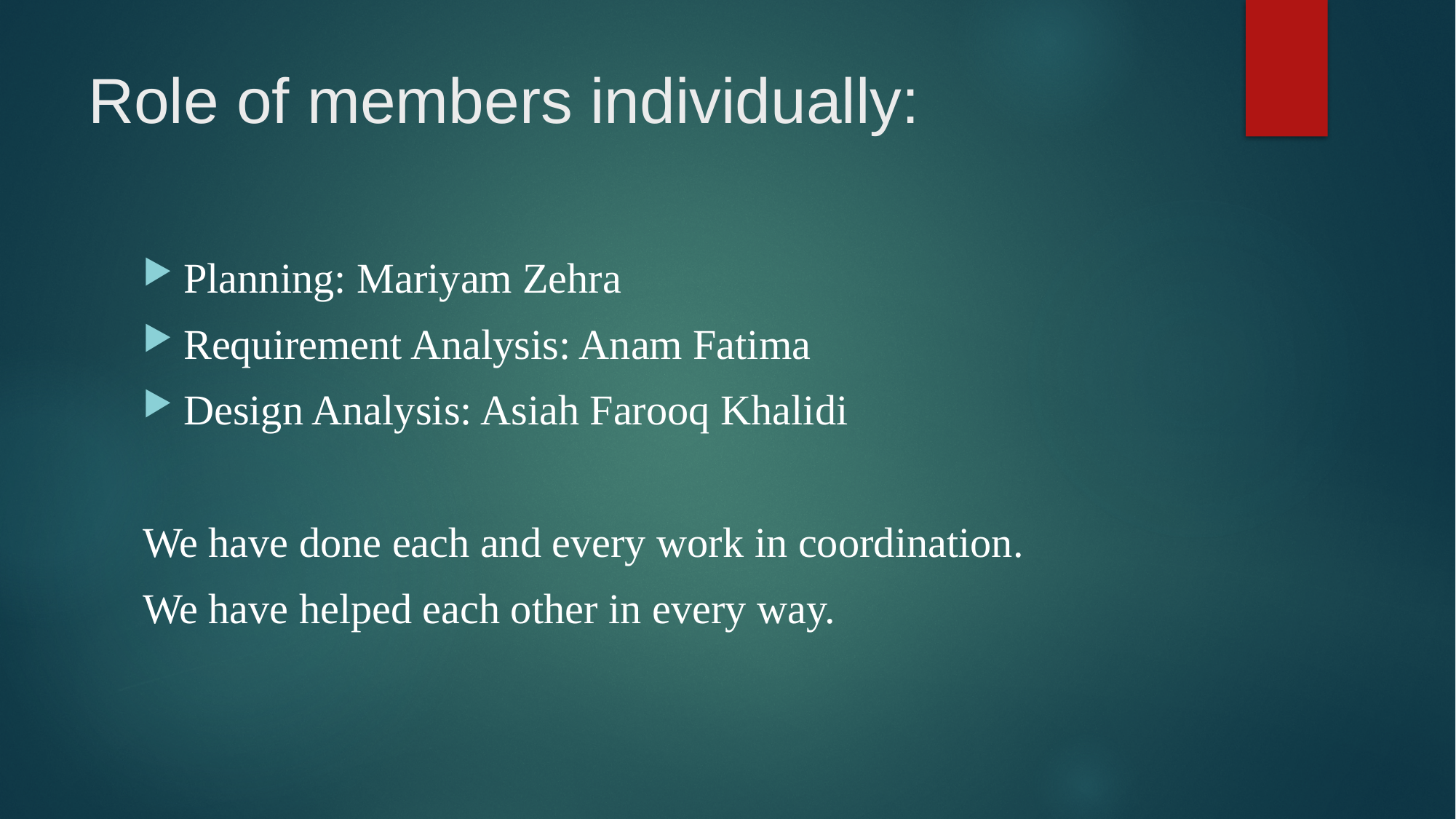

# Role of members individually:
Planning: Mariyam Zehra
Requirement Analysis: Anam Fatima
Design Analysis: Asiah Farooq Khalidi

We have done each and every work in coordination.
We have helped each other in every way.